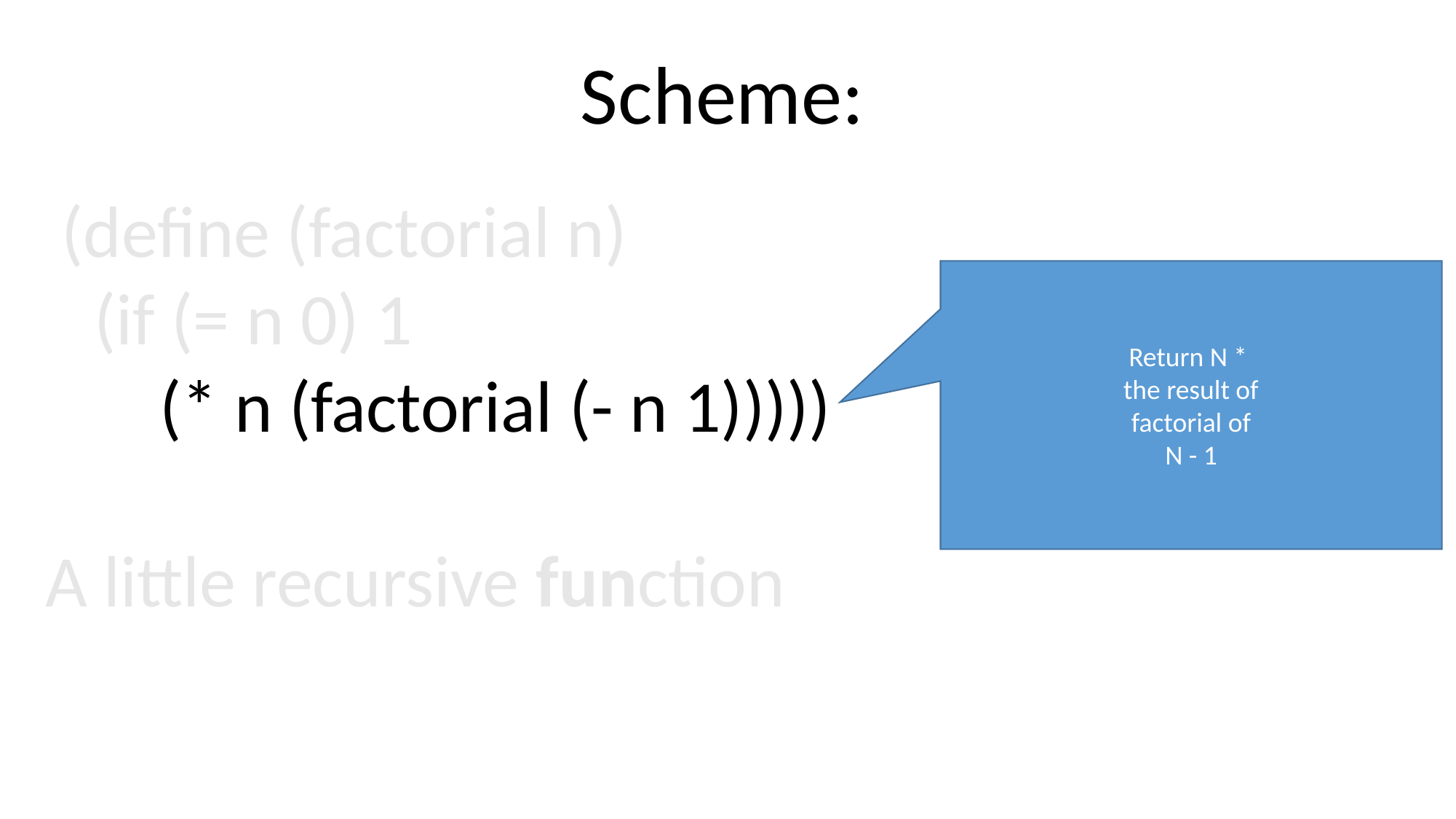

Scheme:
 (define (factorial n)
   (if (= n 0) 1
       (* n (factorial (- n 1)))))

A little recursive function
Return N *
the result of
factorial of
N - 1